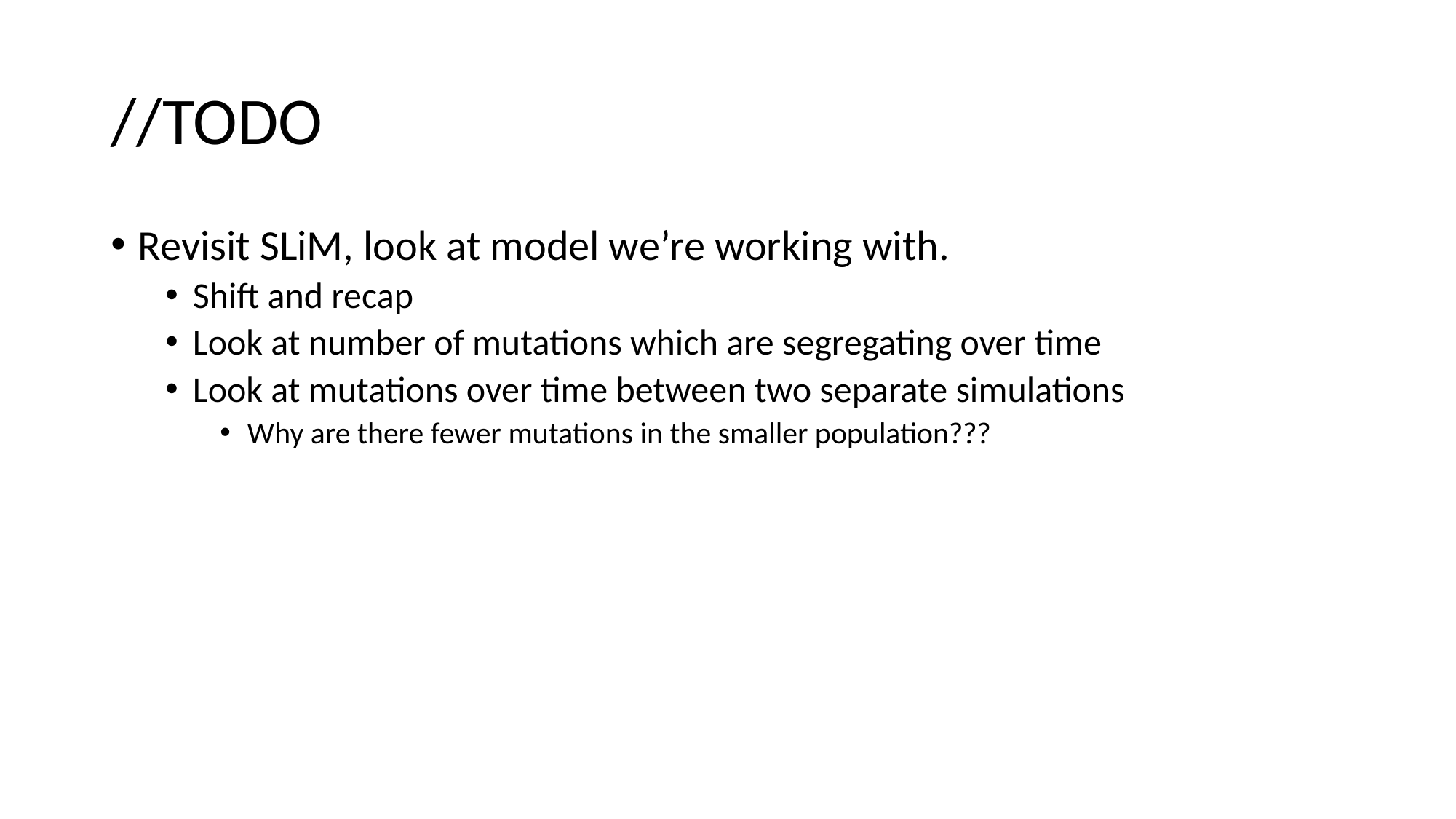

# //TODO
Revisit SLiM, look at model we’re working with.
Shift and recap
Look at number of mutations which are segregating over time
Look at mutations over time between two separate simulations
Why are there fewer mutations in the smaller population???